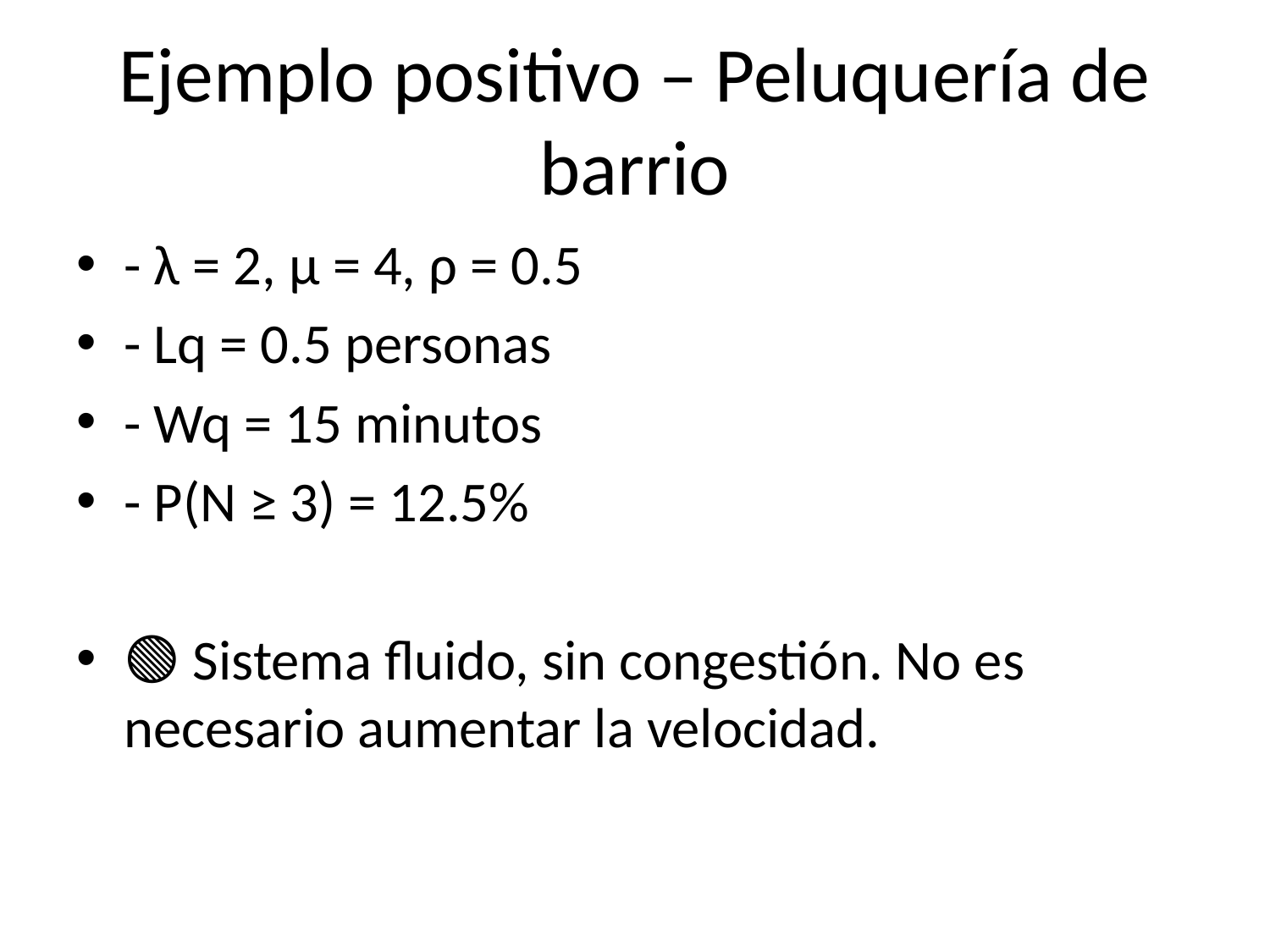

# Ejemplo positivo – Peluquería de barrio
- λ = 2, μ = 4, ρ = 0.5
- Lq = 0.5 personas
- Wq = 15 minutos
- P(N ≥ 3) = 12.5%

🟢 Sistema fluido, sin congestión. No es necesario aumentar la velocidad.